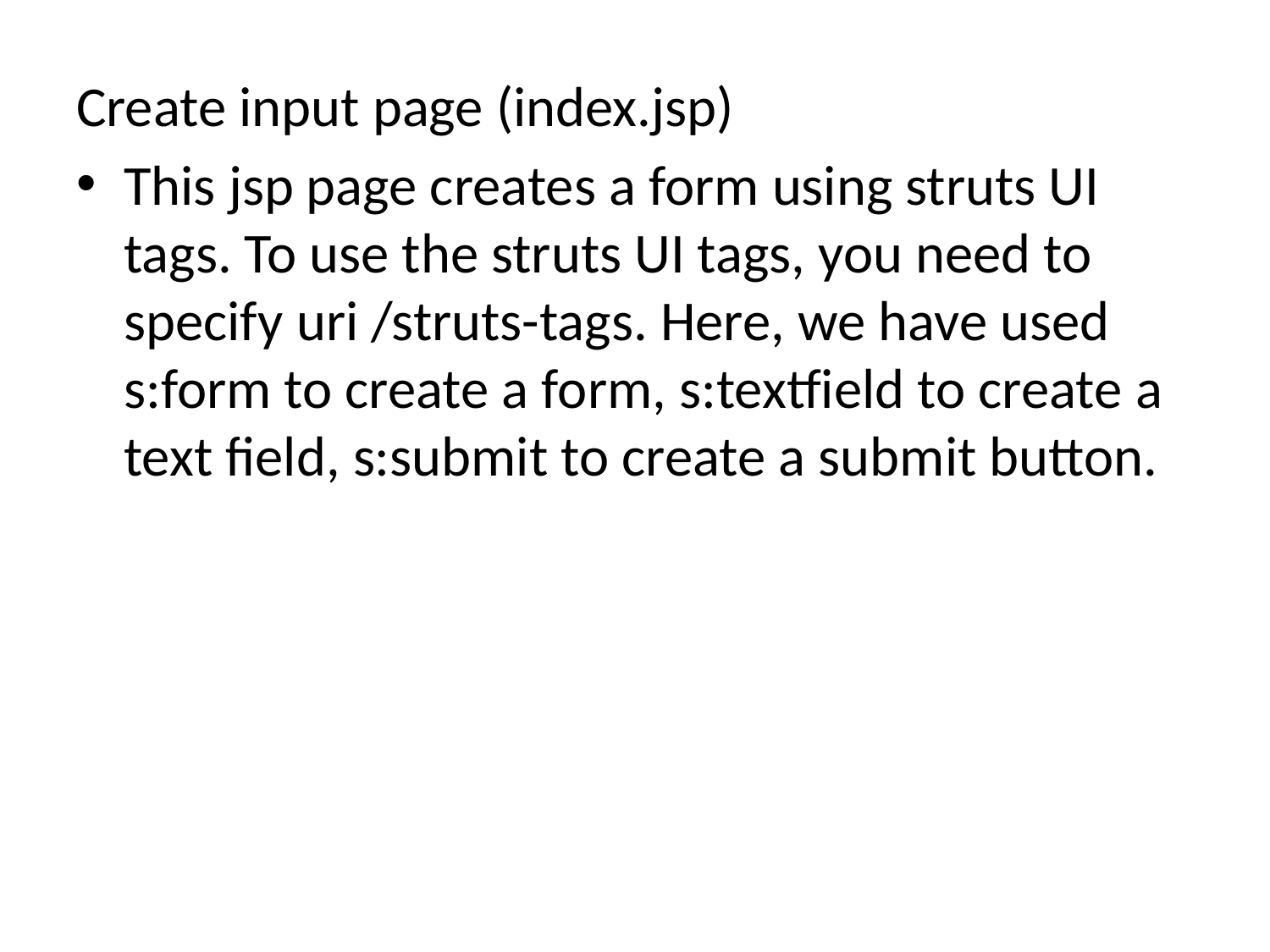

Create input page (index.jsp)
This jsp page creates a form using struts UI tags. To use the struts UI tags, you need to specify uri /struts-tags. Here, we have used s:form to create a form, s:textfield to create a text field, s:submit to create a submit button.